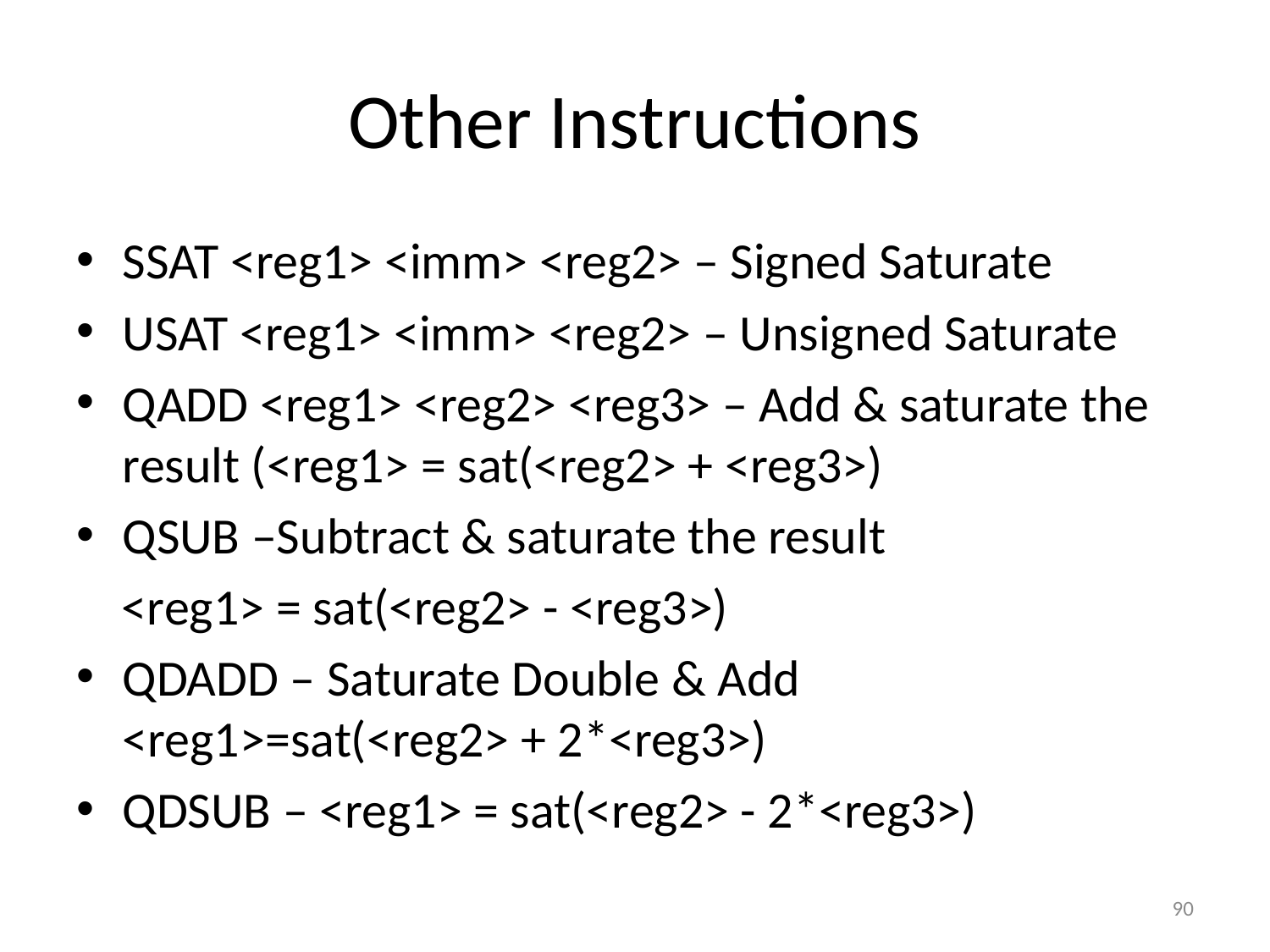

# Other Instructions
SSAT <reg1> <imm> <reg2> – Signed Saturate
USAT <reg1> <imm> <reg2> – Unsigned Saturate
QADD <reg1> <reg2> <reg3> – Add & saturate the result (<reg1> = sat(<reg2> + <reg3>)
QSUB –Subtract & saturate the result
    <reg1> = sat(<reg2> - <reg3>)
QDADD – Saturate Double & Add <reg1>=sat(<reg2> + 2*<reg3>)
QDSUB – <reg1> = sat(<reg2> - 2*<reg3>)
90